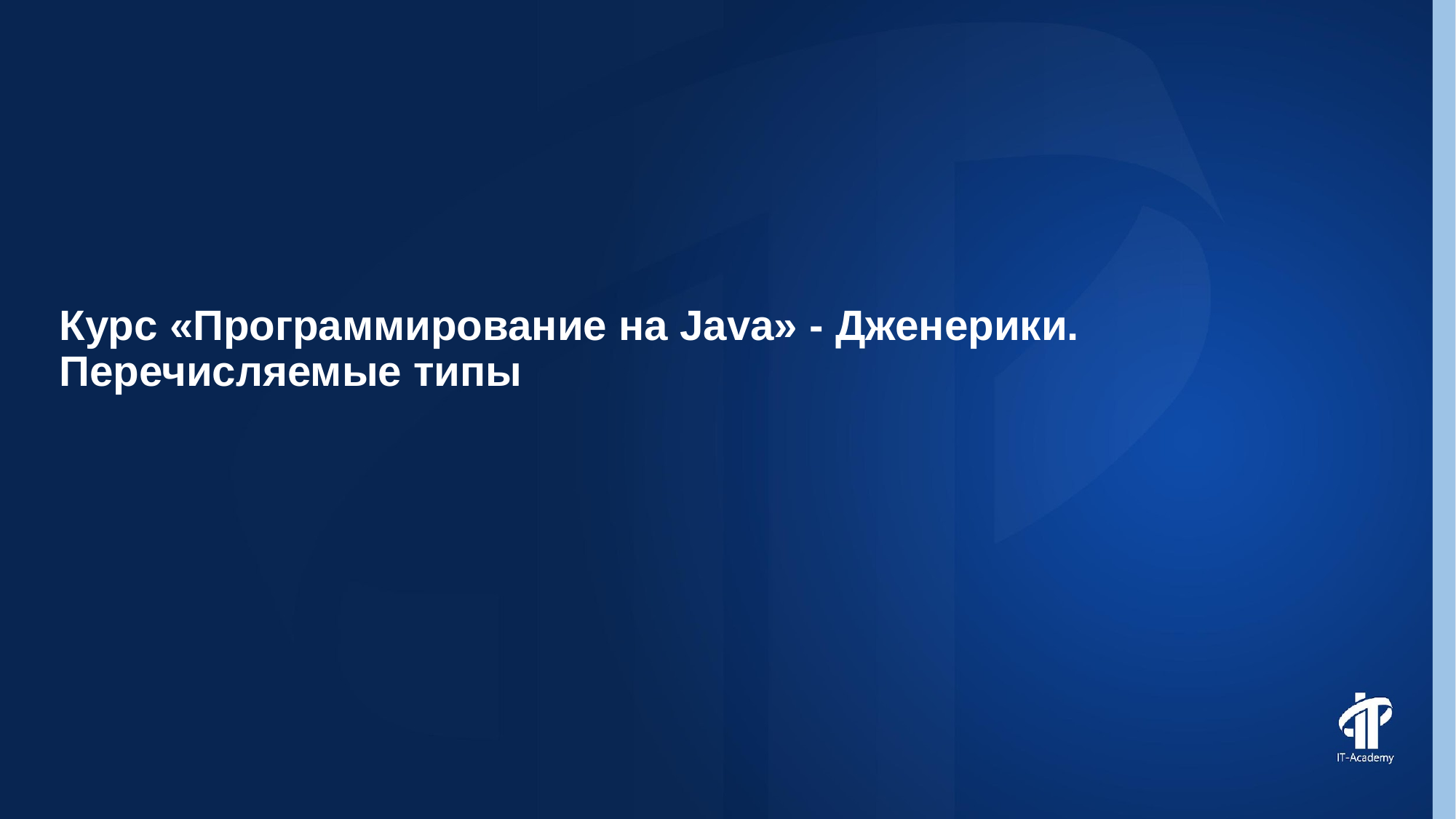

Курс «Программирование на Java» - Дженерики. Перечисляемые типы